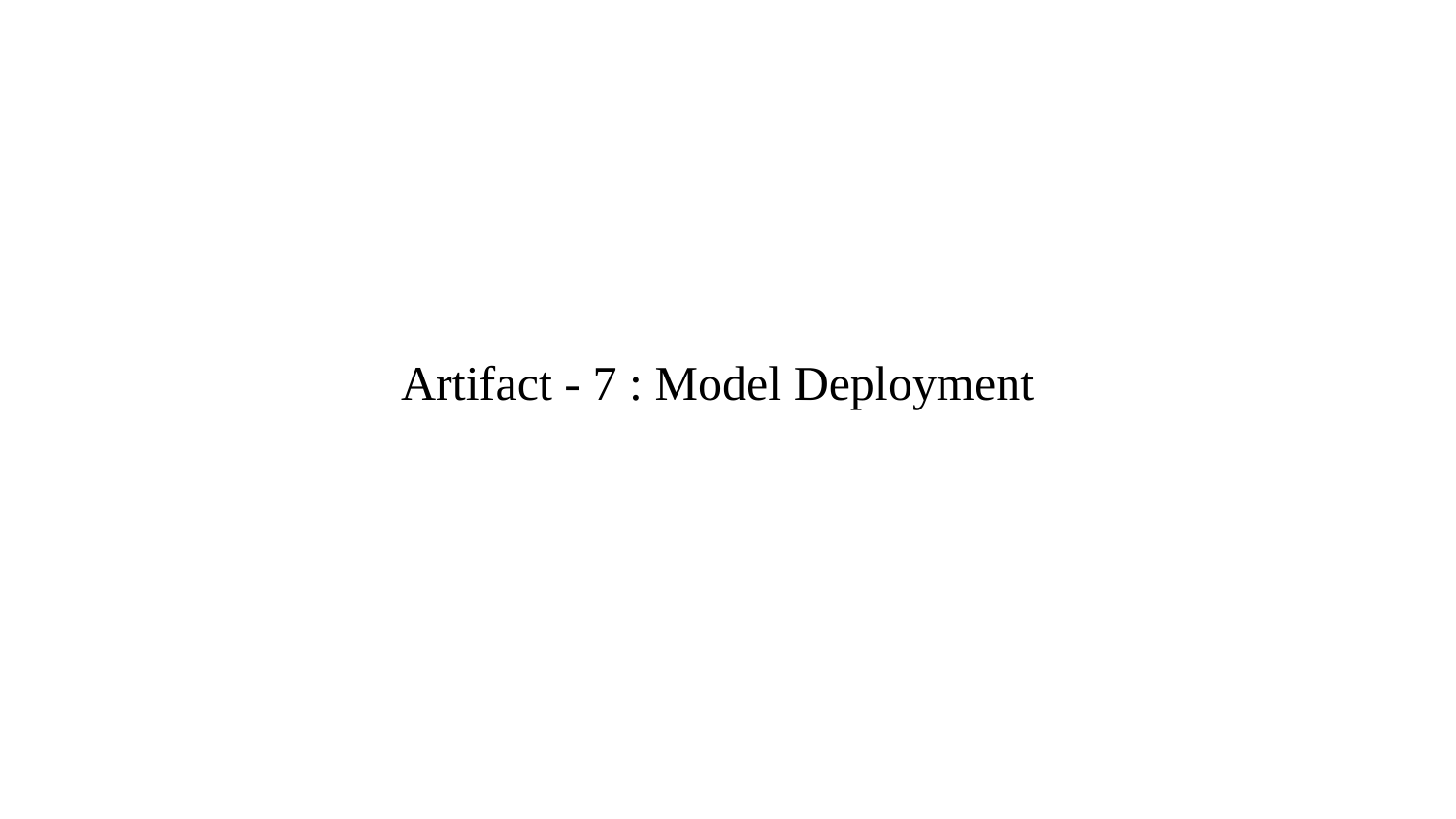

# Artifact - 7 : Model Deployment